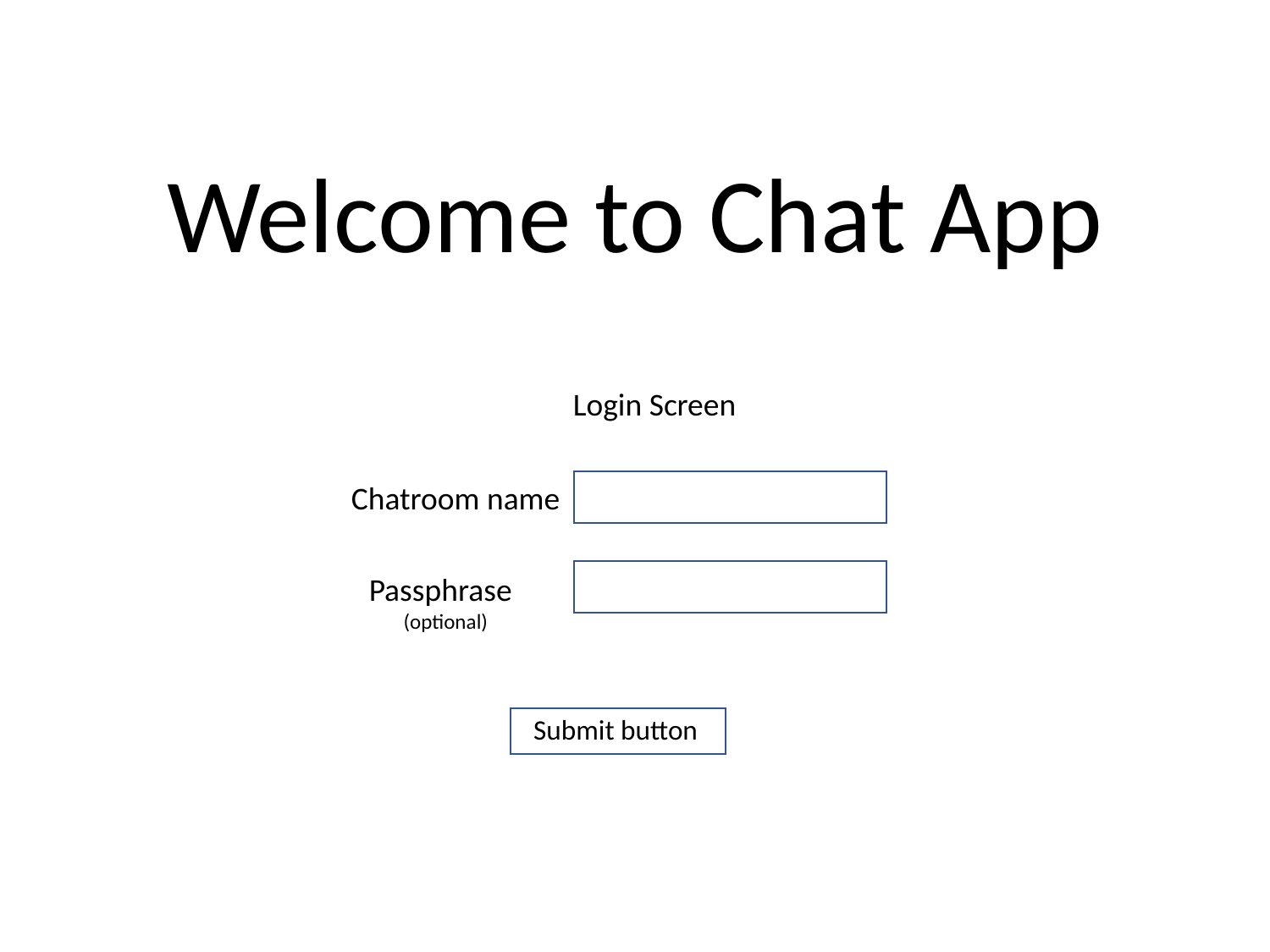

# Welcome to Chat App
Login Screen
Chatroom name

Passphrase
(optional)

Submit button